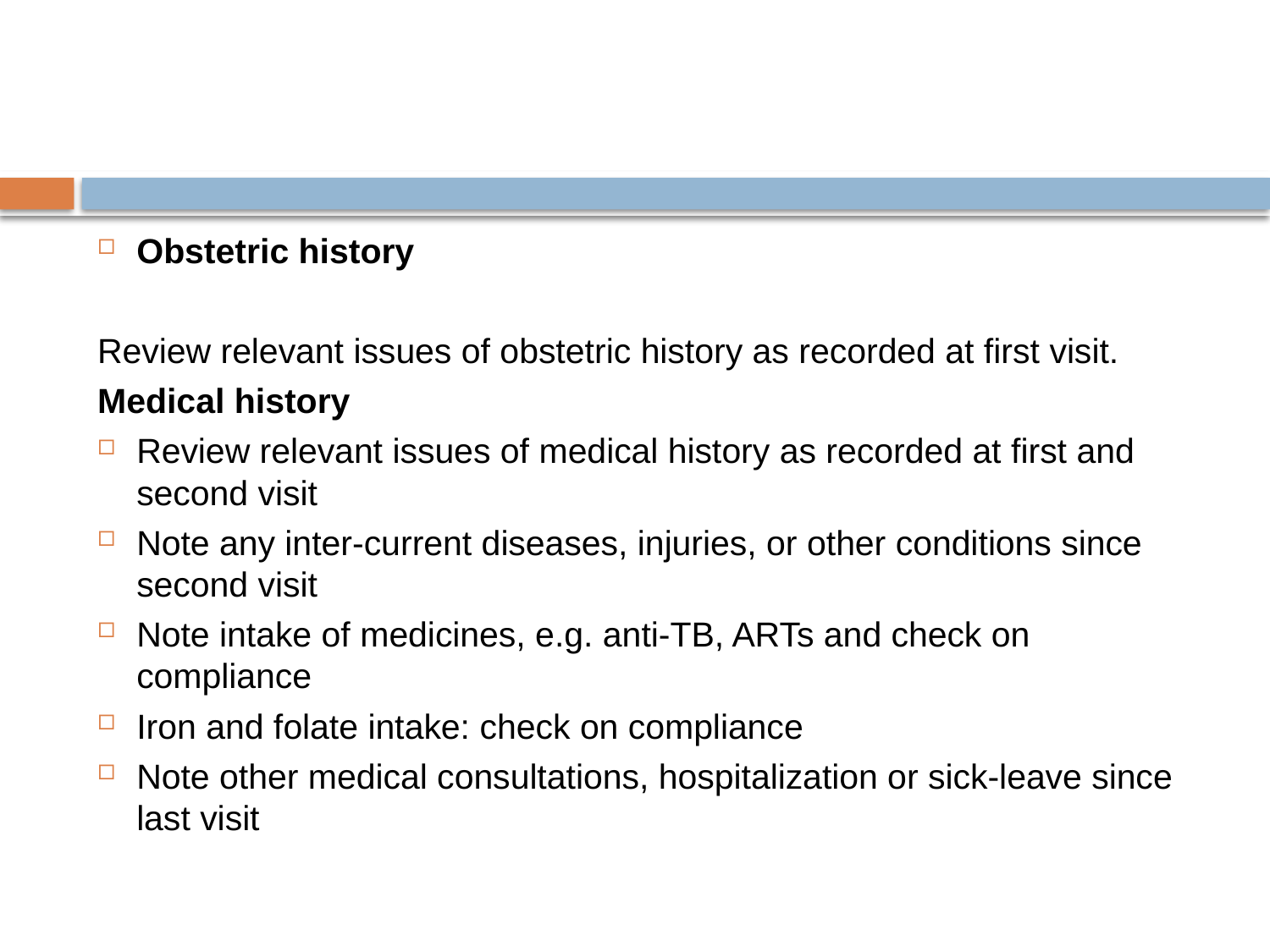

#
Obstetric history

Review relevant issues of obstetric history as recorded at first visit.
Medical history
Review relevant issues of medical history as recorded at first and second visit
Note any inter-current diseases, injuries, or other conditions since second visit
Note intake of medicines, e.g. anti-TB, ARTs and check on compliance
Iron and folate intake: check on compliance
Note other medical consultations, hospitalization or sick-leave since last visit